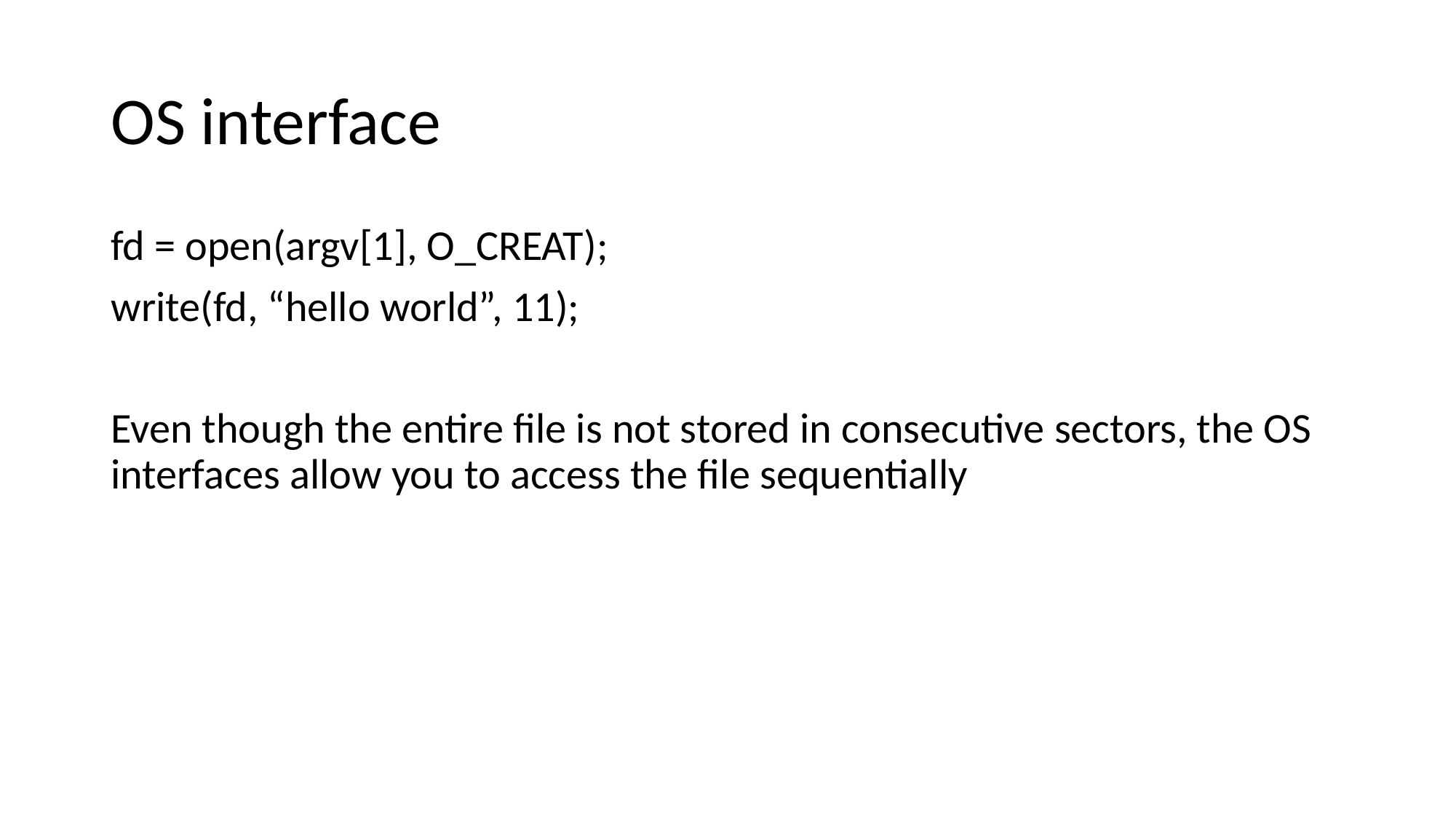

# OS interface
fd = open(argv[1], O_CREAT);
write(fd, “hello world”, 11);

Even though the entire file is not stored in consecutive sectors, the OS interfaces allow you to access the file sequentially